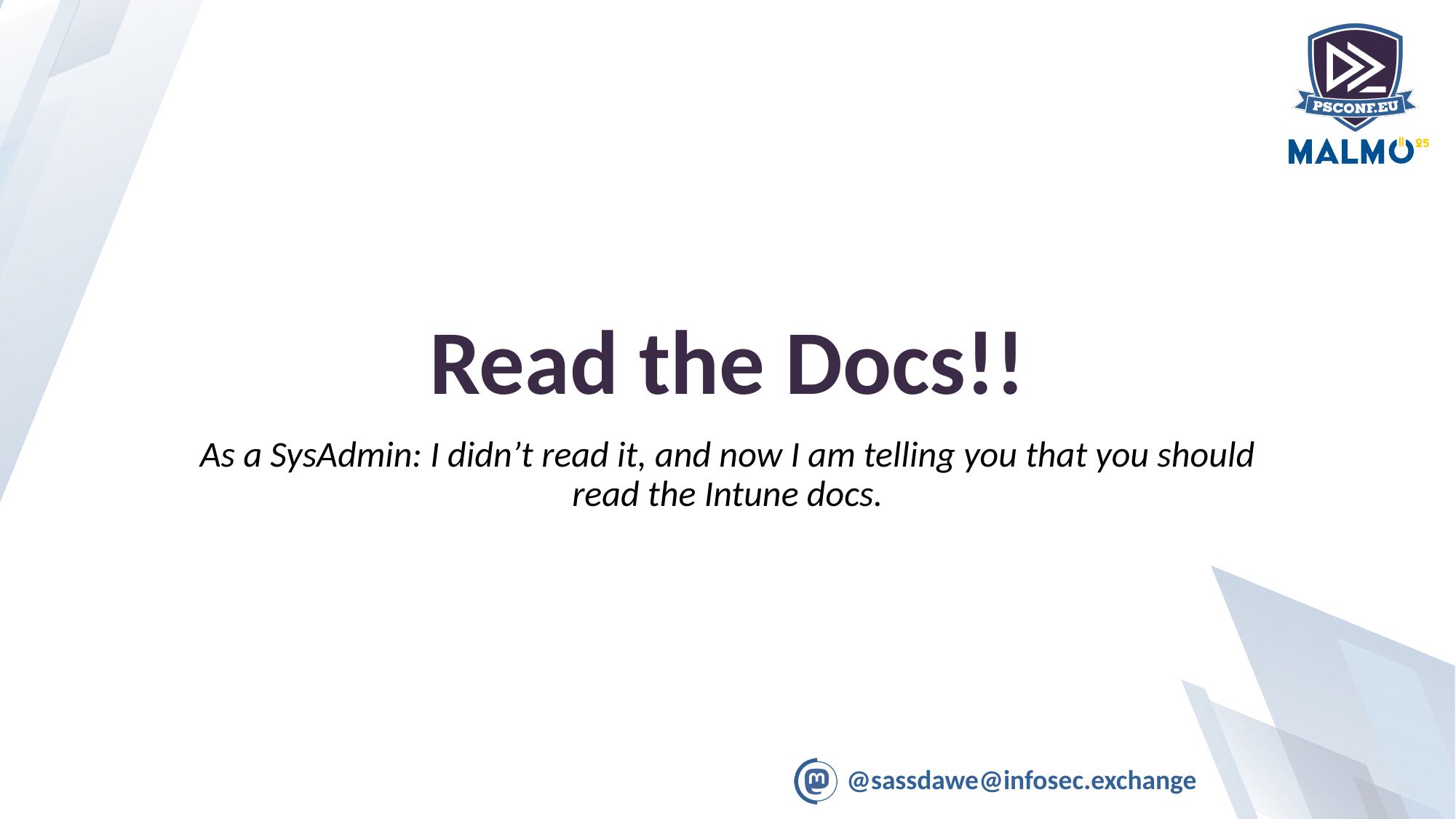

# Read the Docs!!
As a SysAdmin: I didn’t read it, and now I am telling you that you should read the Intune docs.